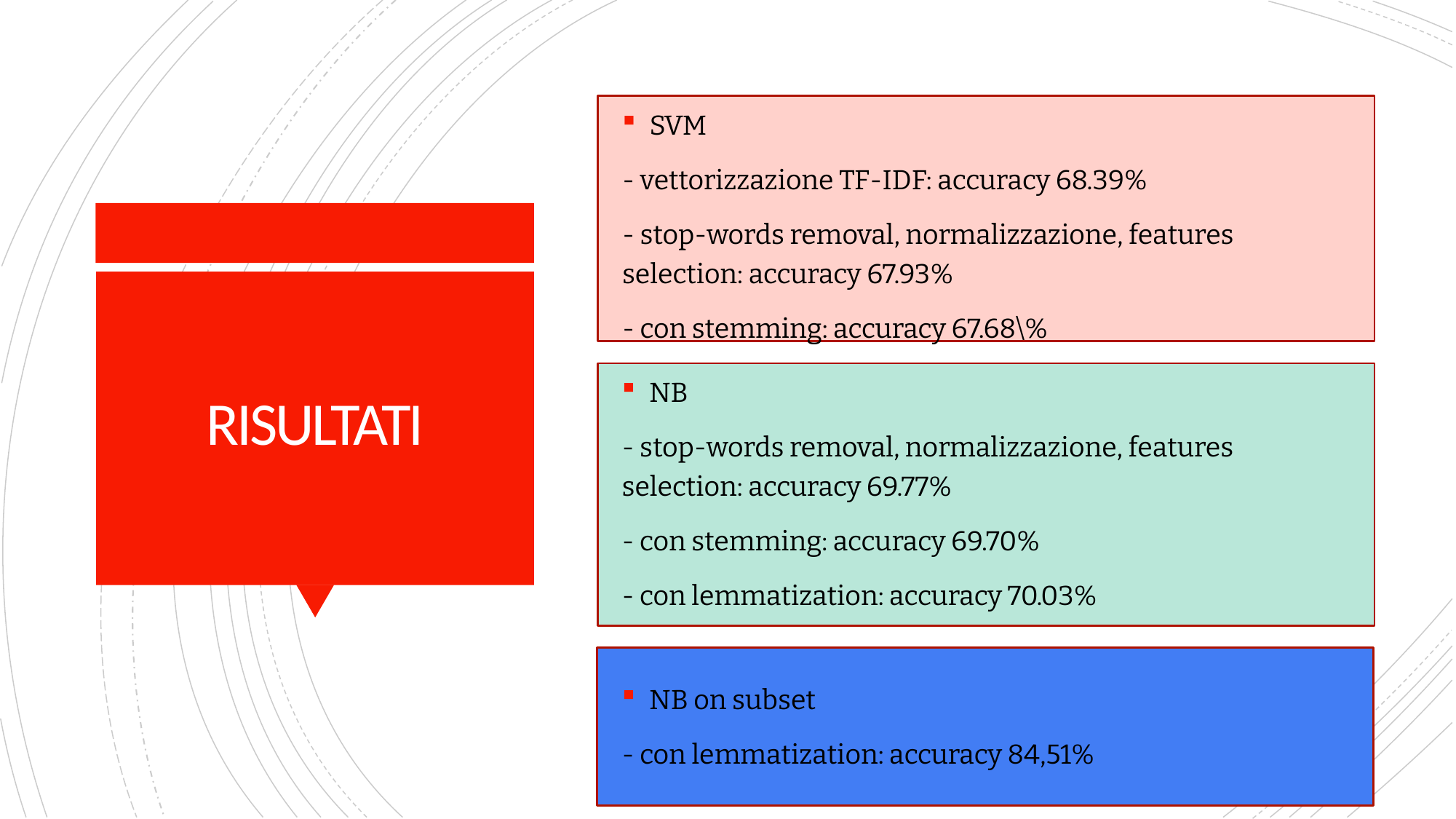

SVM
- vettorizzazione TF-IDF: accuracy 68.39%
- stop-words removal, normalizzazione, features selection: accuracy 67.93%
- con stemming: accuracy 67.68\%

# RISULTATI

NB
- stop-words removal, normalizzazione, features selection: accuracy 69.77%
- con stemming: accuracy 69.70%
- con lemmatization: accuracy 70.03%

NB on subset
- con lemmatization: accuracy 84,51%